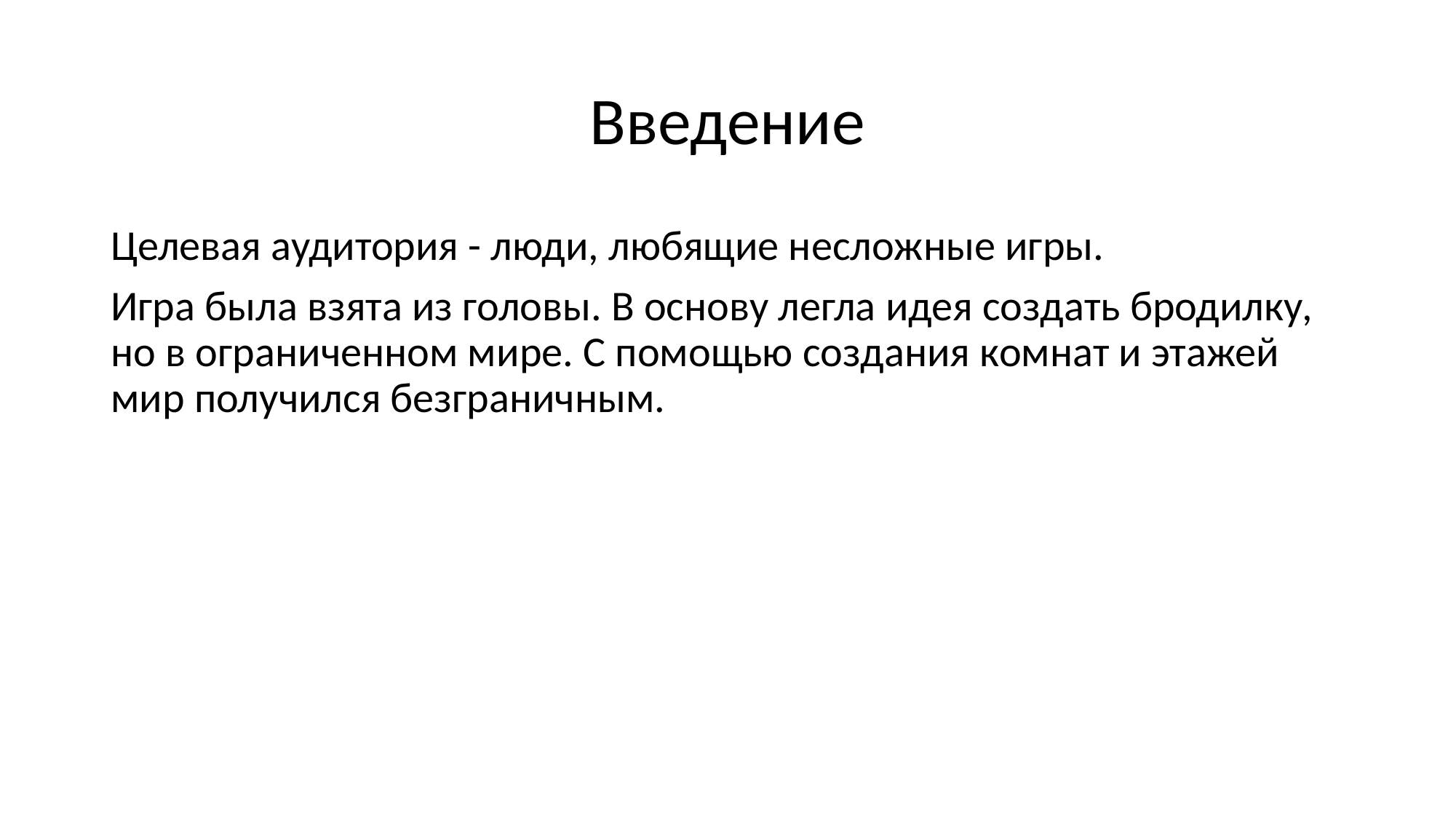

# Введение
Целевая аудитория - люди, любящие несложные игры.
Игра была взята из головы. В основу легла идея создать бродилку, но в ограниченном мире. С помощью создания комнат и этажей мир получился безграничным.